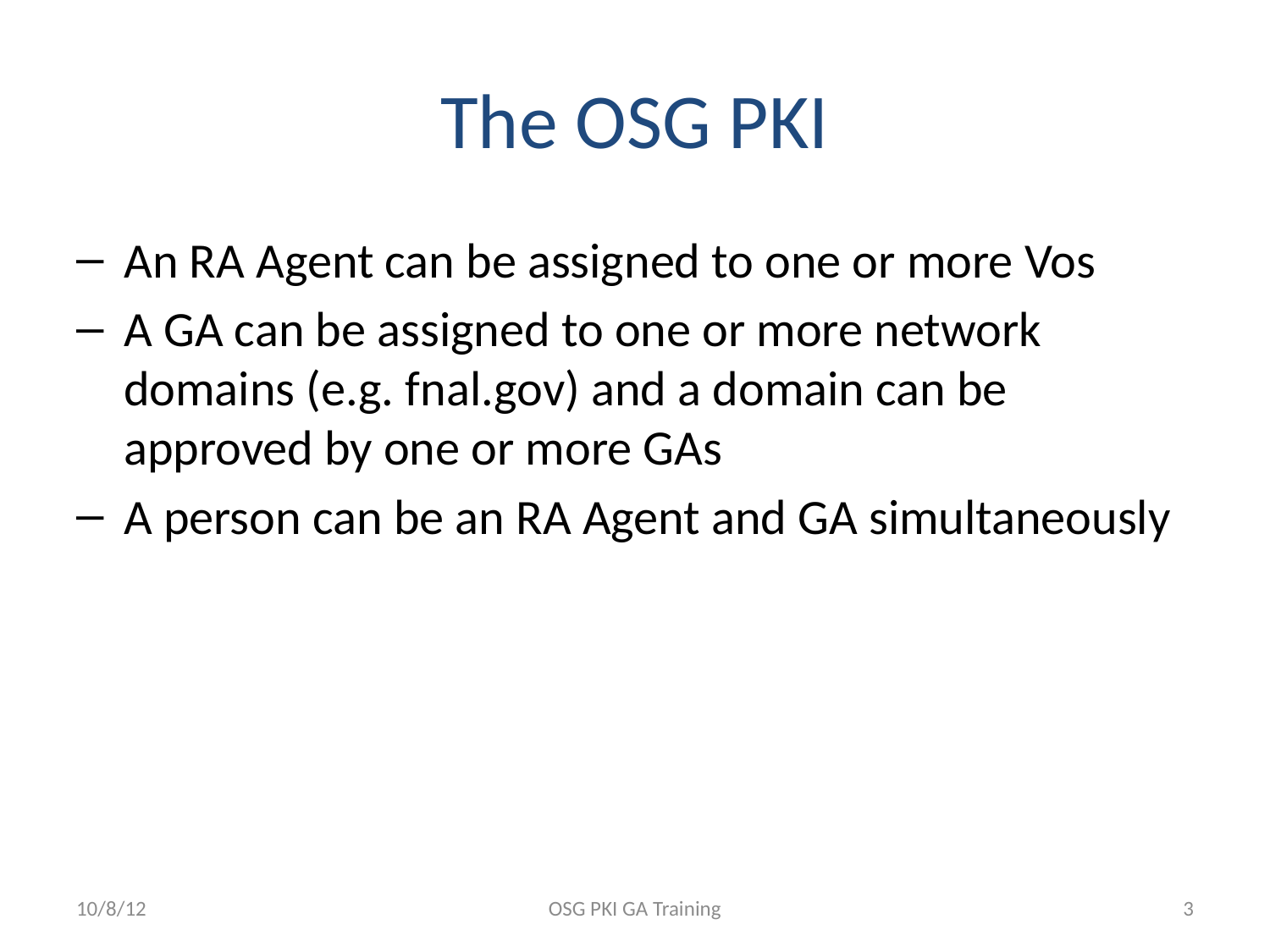

# The OSG PKI
An RA Agent can be assigned to one or more Vos
A GA can be assigned to one or more network domains (e.g. fnal.gov) and a domain can be approved by one or more GAs
A person can be an RA Agent and GA simultaneously

10/8/12
OSG PKI GA Training
3